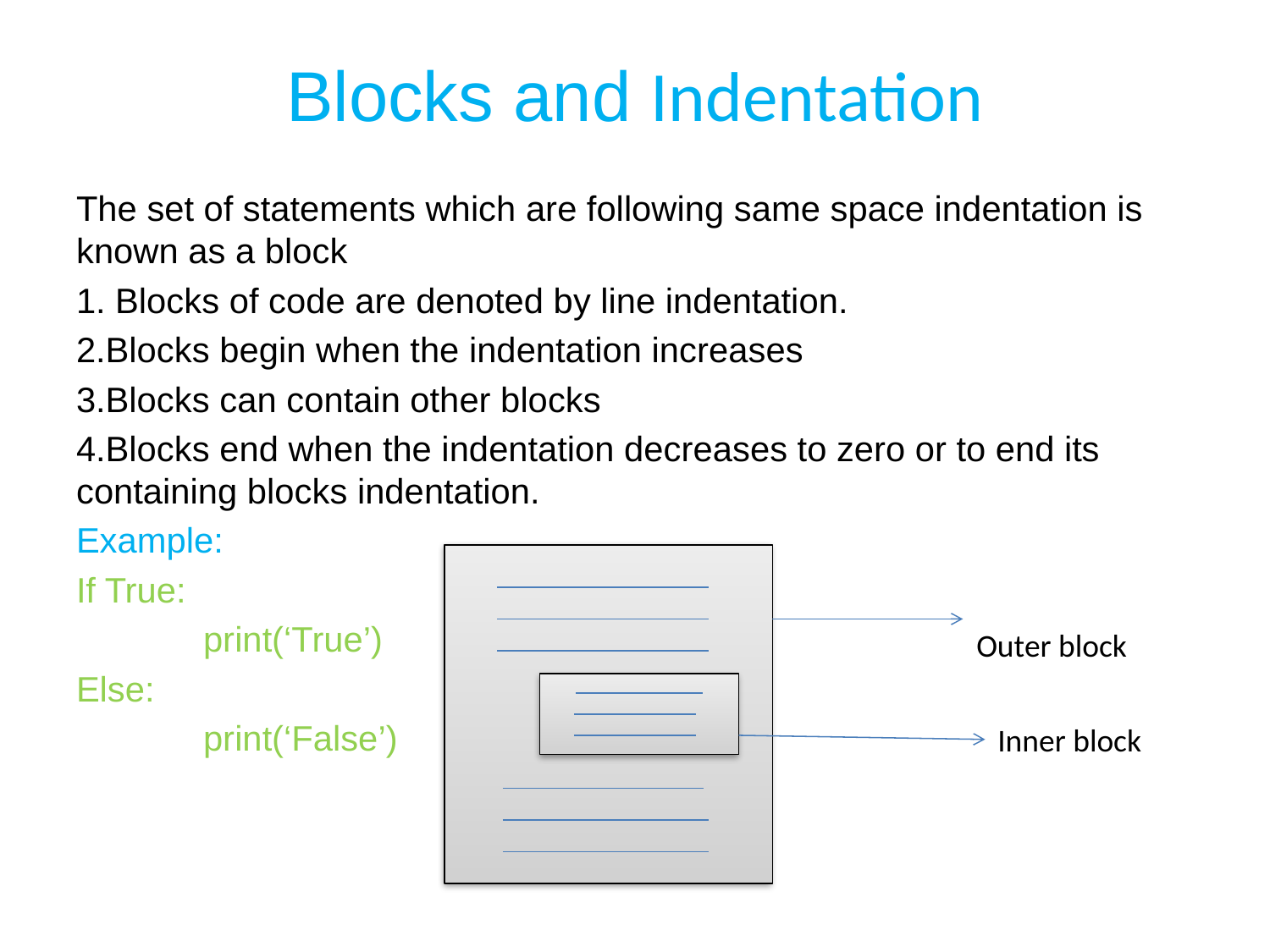

# Blocks and Indentation
The set of statements which are following same space indentation is known as a block
1. Blocks of code are denoted by line indentation.
2.Blocks begin when the indentation increases
3.Blocks can contain other blocks
4.Blocks end when the indentation decreases to zero or to end its    containing blocks indentation.
Example:
If True:
	print(‘True’)
Else:
	print(‘False’)

Outer block

Inner block